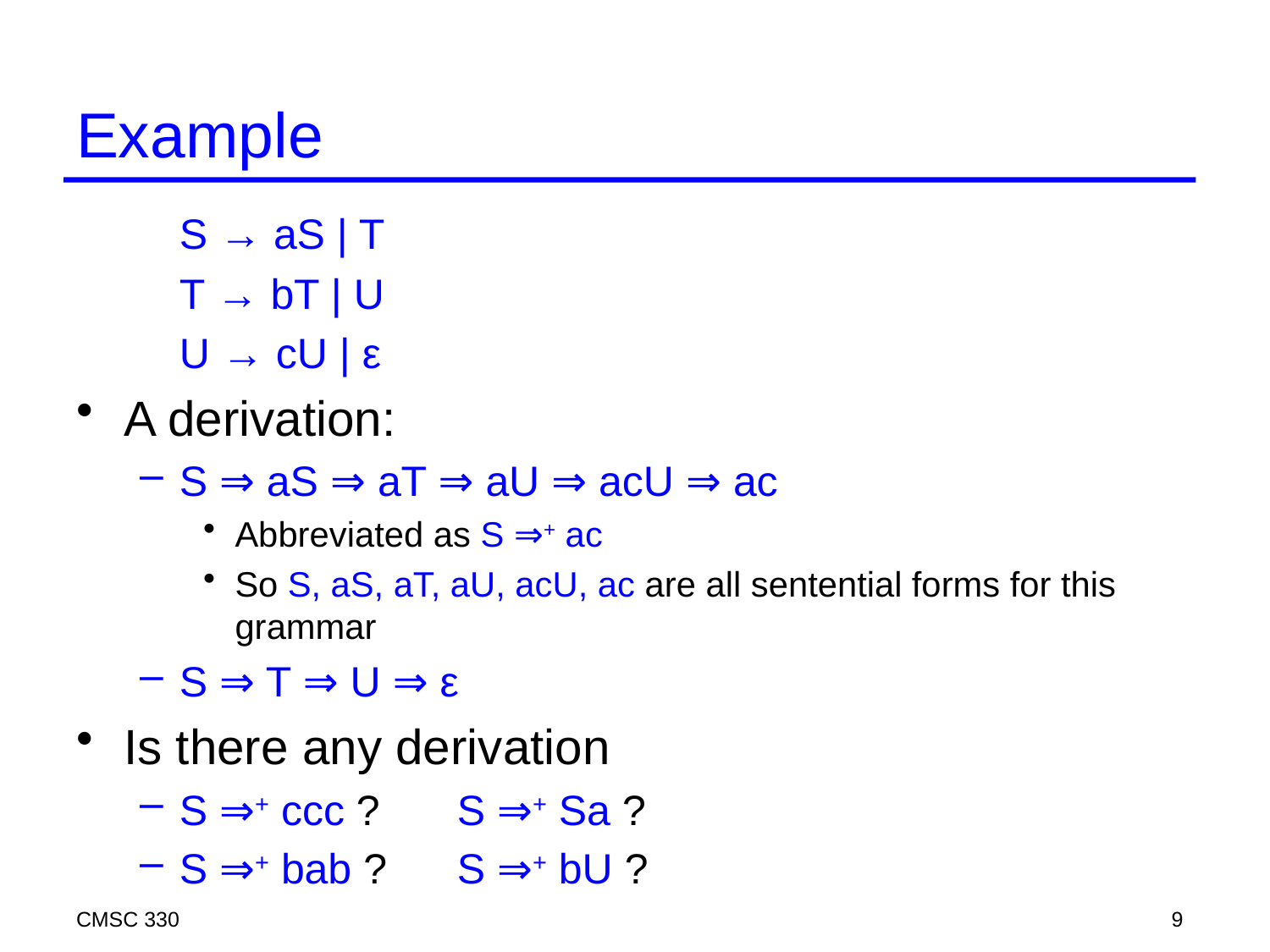

# Example
	S → aS | T
	T → bT | U
	U → cU | ε
A derivation:
S ⇒ aS ⇒ aT ⇒ aU ⇒ acU ⇒ ac
Abbreviated as S ⇒+ ac
So S, aS, aT, aU, acU, ac are all sentential forms for this grammar
S ⇒ T ⇒ U ⇒ ε
Is there any derivation
S ⇒+ ccc ?	  S ⇒+ Sa ?
S ⇒+ bab ?	  S ⇒+ bU ?
CMSC 330
9